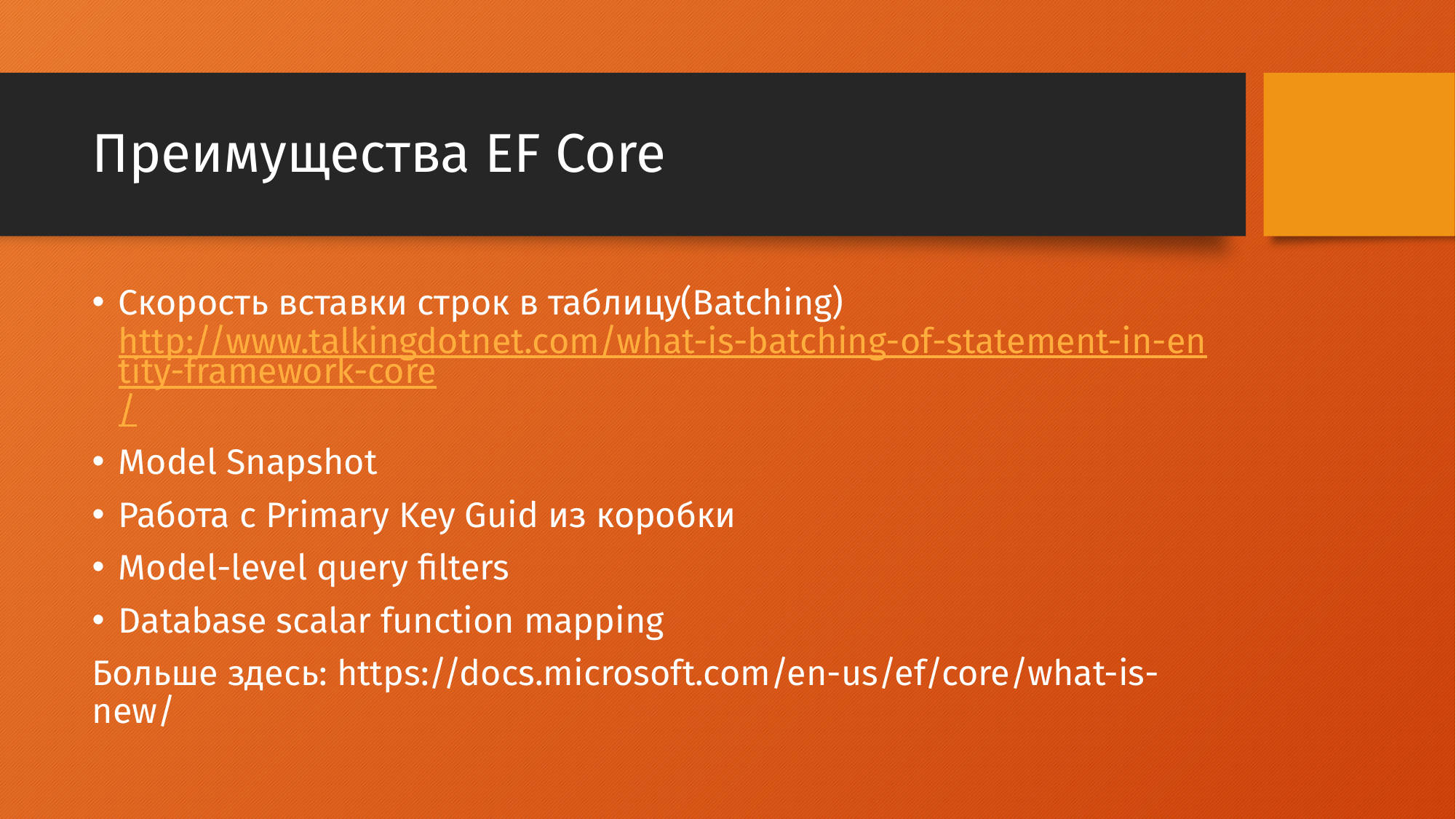

# Преимущества EF Core
Скорость вставки строк в таблицу(Batching) http://www.talkingdotnet.com/what-is-batching-of-statement-in-entity-framework-core/
Model Snapshot
Работа с Primary Key Guid из коробки
Model-level query filters
Database scalar function mapping
Больше здесь: https://docs.microsoft.com/en-us/ef/core/what-is-new/